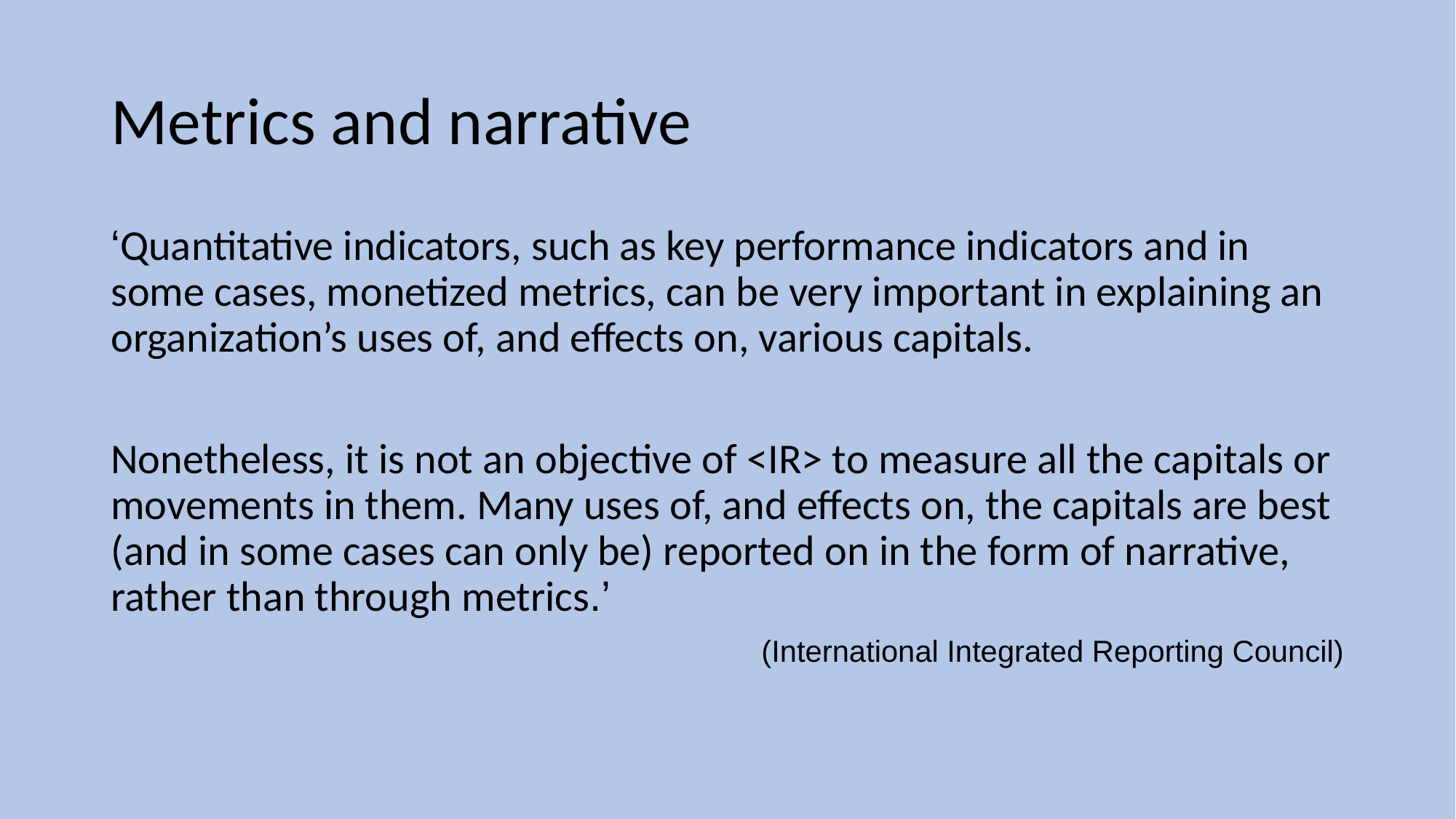

# Metrics and narrative
‘Quantitative indicators, such as key performance indicators and in some cases, monetized metrics, can be very important in explaining an organization’s uses of, and effects on, various capitals.

Nonetheless, it is not an objective of <IR> to measure all the capitals or movements in them. Many uses of, and effects on, the capitals are best (and in some cases can only be) reported on in the form of narrative, rather than through metrics.’
(International Integrated Reporting Council)